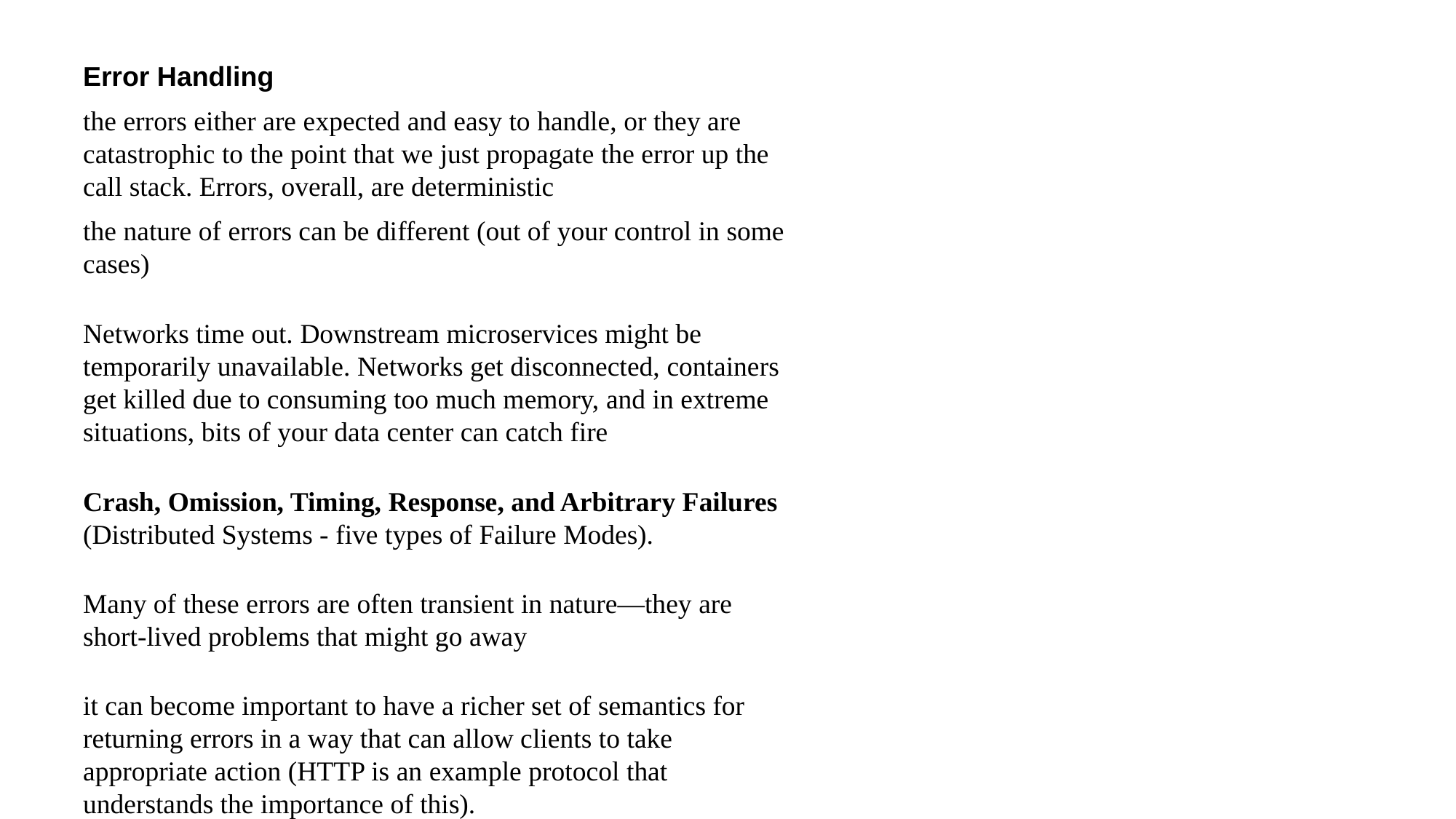

Error Handling
the errors either are expected and easy to handle, or they are catastrophic to the point that we just propagate the error up the call stack. Errors, overall, are deterministic
the nature of errors can be different (out of your control in some cases)
Networks time out. Downstream microservices might be temporarily unavailable. Networks get disconnected, containers get killed due to consuming too much memory, and in extreme situations, bits of your data center can catch fire
Crash, Omission, Timing, Response, and Arbitrary Failures (Distributed Systems - five types of Failure Modes).
Many of these errors are often transient in nature—they are short-lived problems that might go away
it can become important to have a richer set of semantics for returning errors in a way that can allow clients to take appropriate action (HTTP is an example protocol that understands the importance of this).